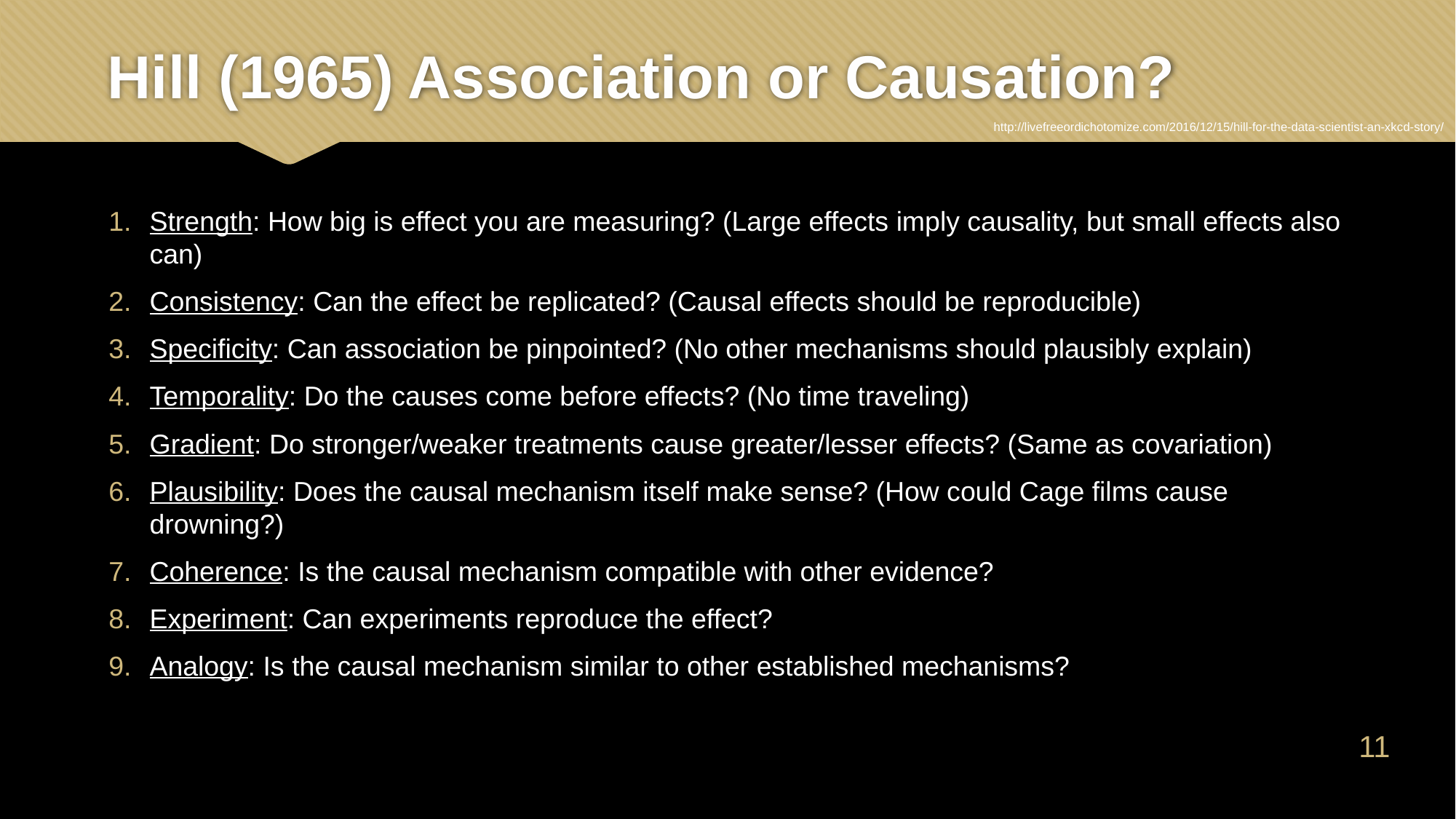

# Hill (1965) Association or Causation?
http://livefreeordichotomize.com/2016/12/15/hill-for-the-data-scientist-an-xkcd-story/
Strength: How big is effect you are measuring? (Large effects imply causality, but small effects also can)
Consistency: Can the effect be replicated? (Causal effects should be reproducible)
Specificity: Can association be pinpointed? (No other mechanisms should plausibly explain)
Temporality: Do the causes come before effects? (No time traveling)
Gradient: Do stronger/weaker treatments cause greater/lesser effects? (Same as covariation)
Plausibility: Does the causal mechanism itself make sense? (How could Cage films cause drowning?)
Coherence: Is the causal mechanism compatible with other evidence?
Experiment: Can experiments reproduce the effect?
Analogy: Is the causal mechanism similar to other established mechanisms?
11